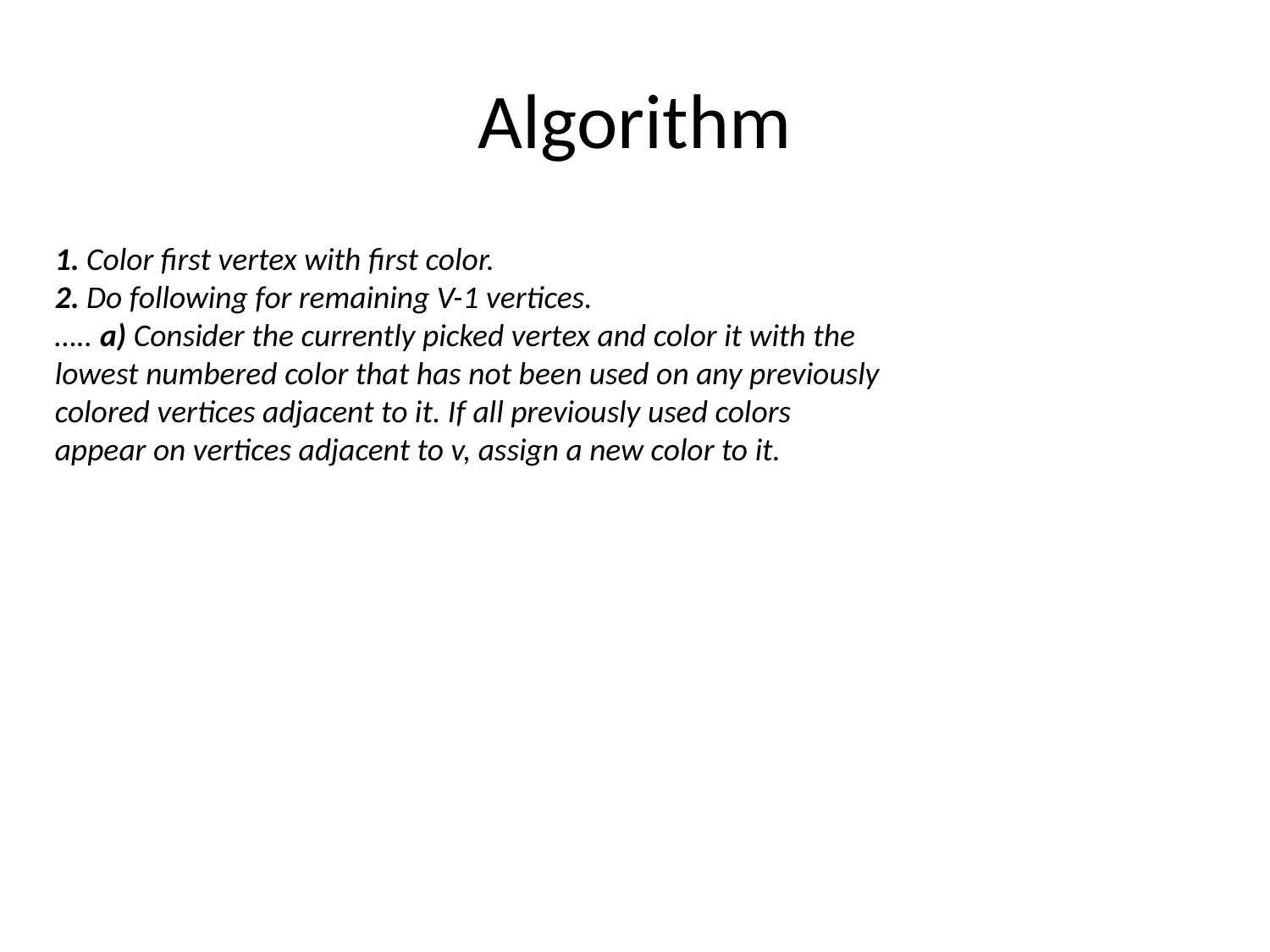

# Algorithm
1. Color first vertex with first color.
2. Do following for remaining V-1 vertices.
….. a) Consider the currently picked vertex and color it with the
lowest numbered color that has not been used on any previously
colored vertices adjacent to it. If all previously used colors
appear on vertices adjacent to v, assign a new color to it.